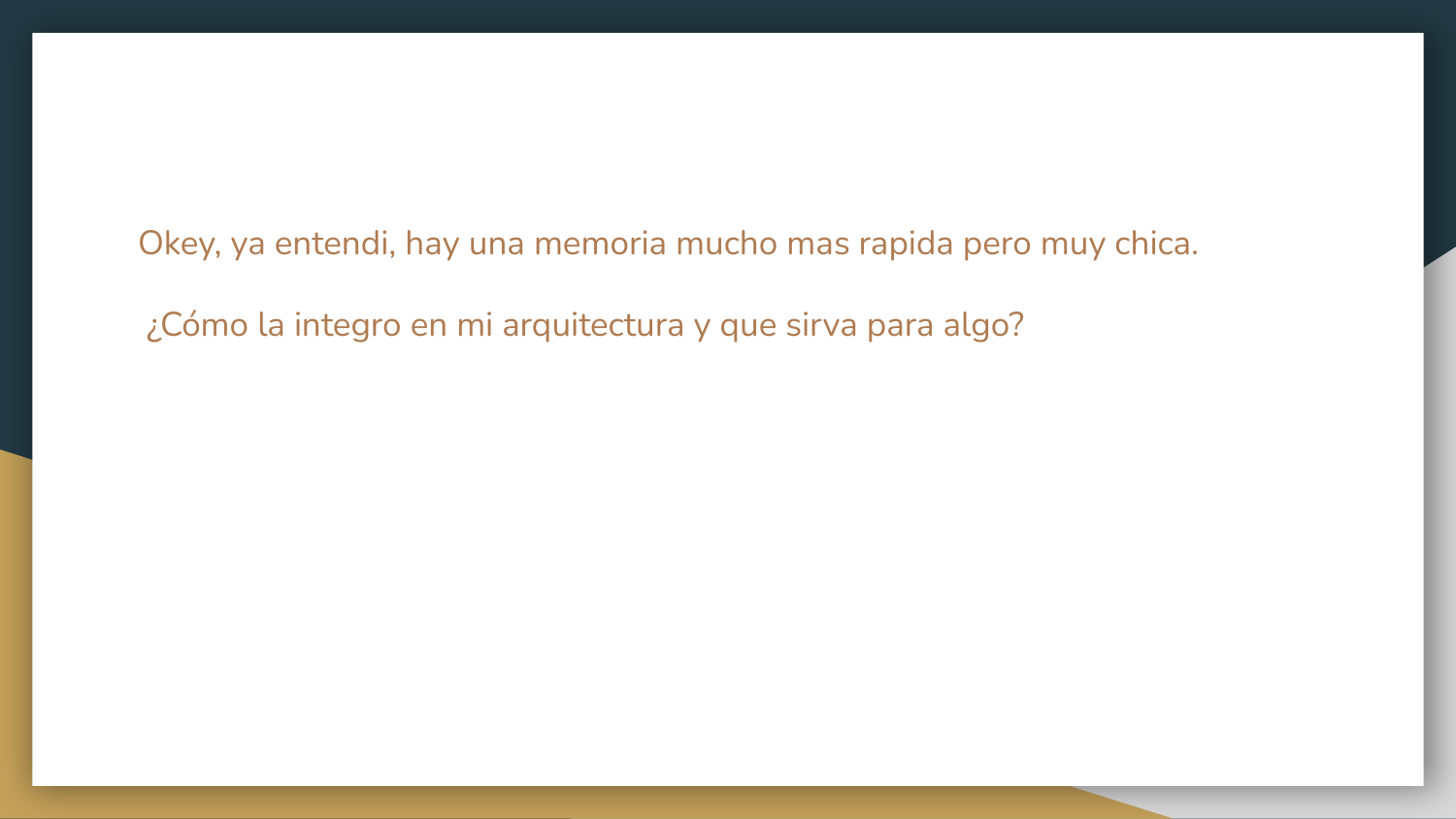

# Okey, ya entendi, hay una memoria mucho mas rapida pero muy chica.

 ¿Cómo la integro en mi arquitectura y que sirva para algo?